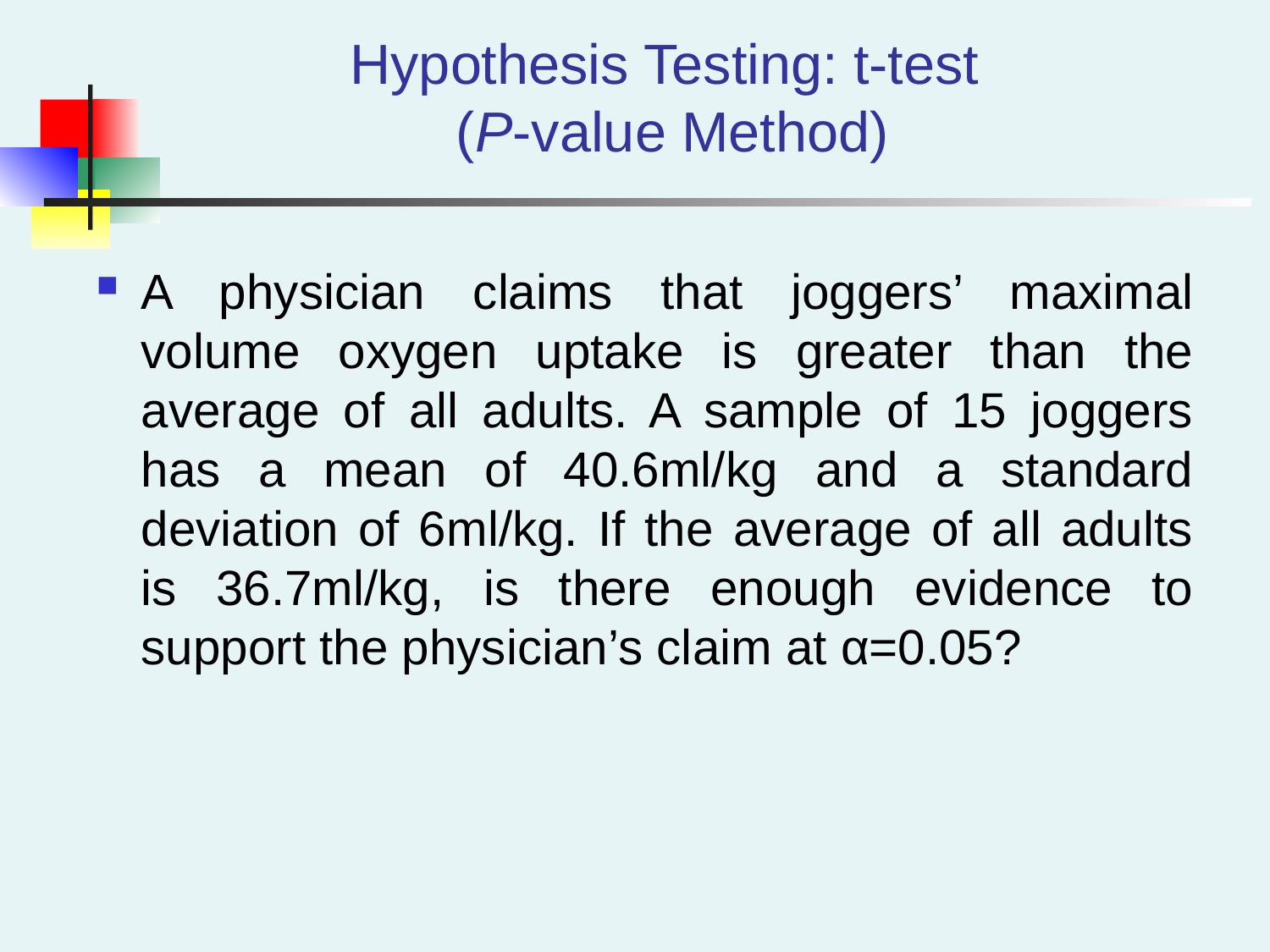

# Hypothesis Testing: t-test (P-value Method)
A physician claims that joggers’ maximal volume oxygen uptake is greater than the average of all adults. A sample of 15 joggers has a mean of 40.6ml/kg and a standard deviation of 6ml/kg. If the average of all adults is 36.7ml/kg, is there enough evidence to support the physician’s claim at α=0.05?